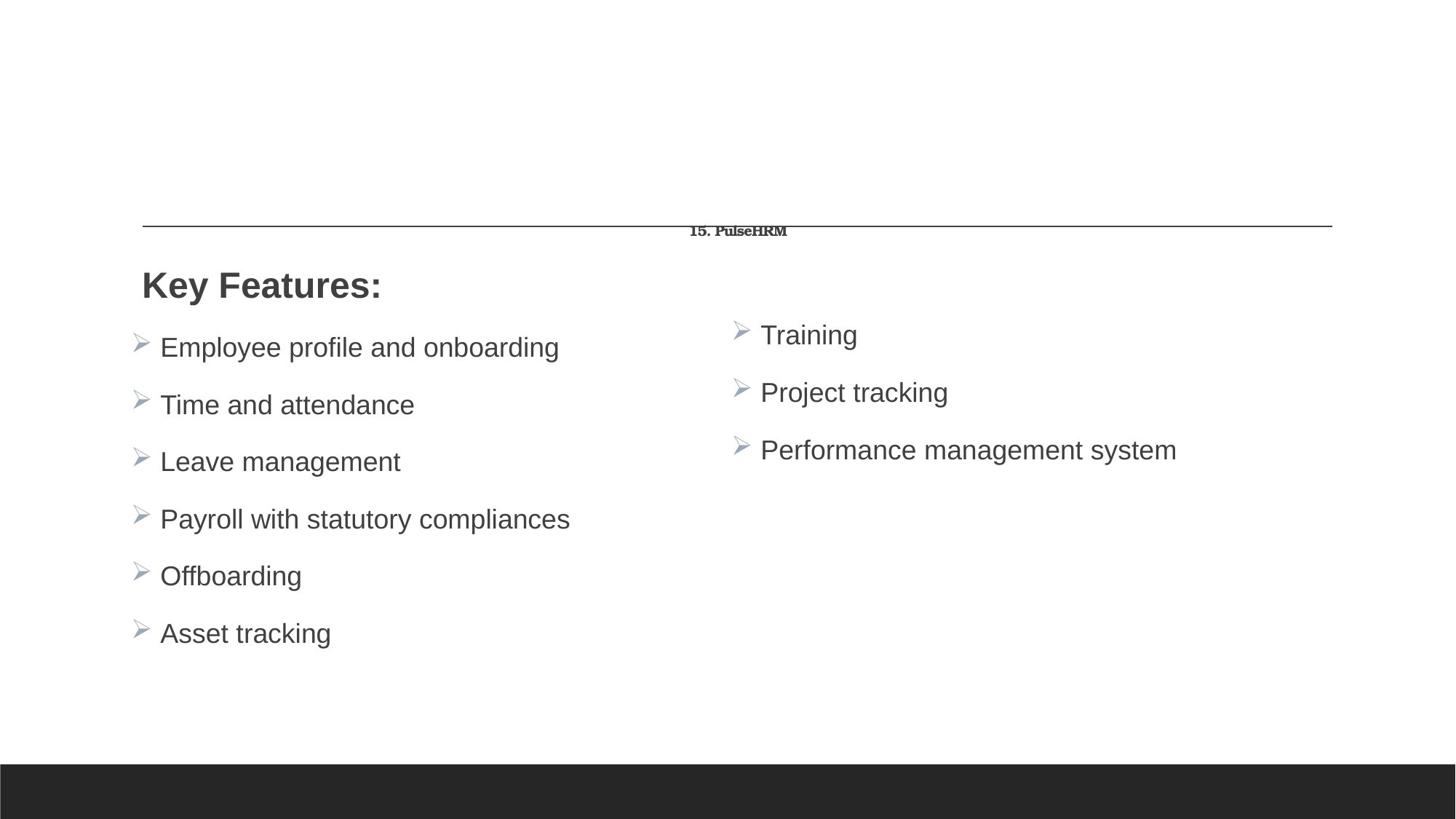

# 15. PulseHRM
Key Features:
 Employee profile and onboarding
 Time and attendance
 Leave management
 Payroll with statutory compliances
 Offboarding
 Asset tracking

 Training
 Project tracking
 Performance management system